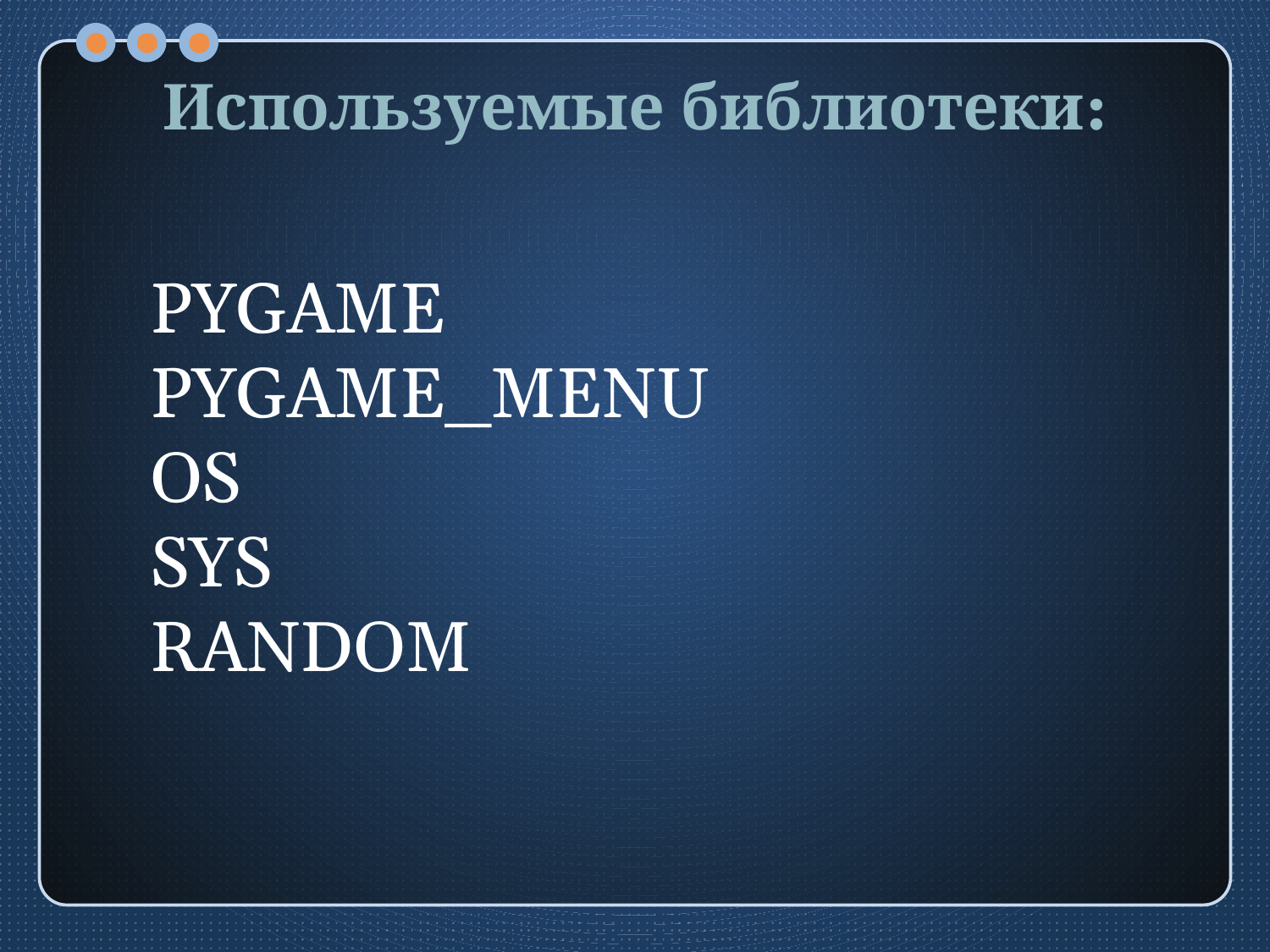

# Используемые библиотеки:
PYGAME
PYGAME_MENU
OS
SYS
RANDOM